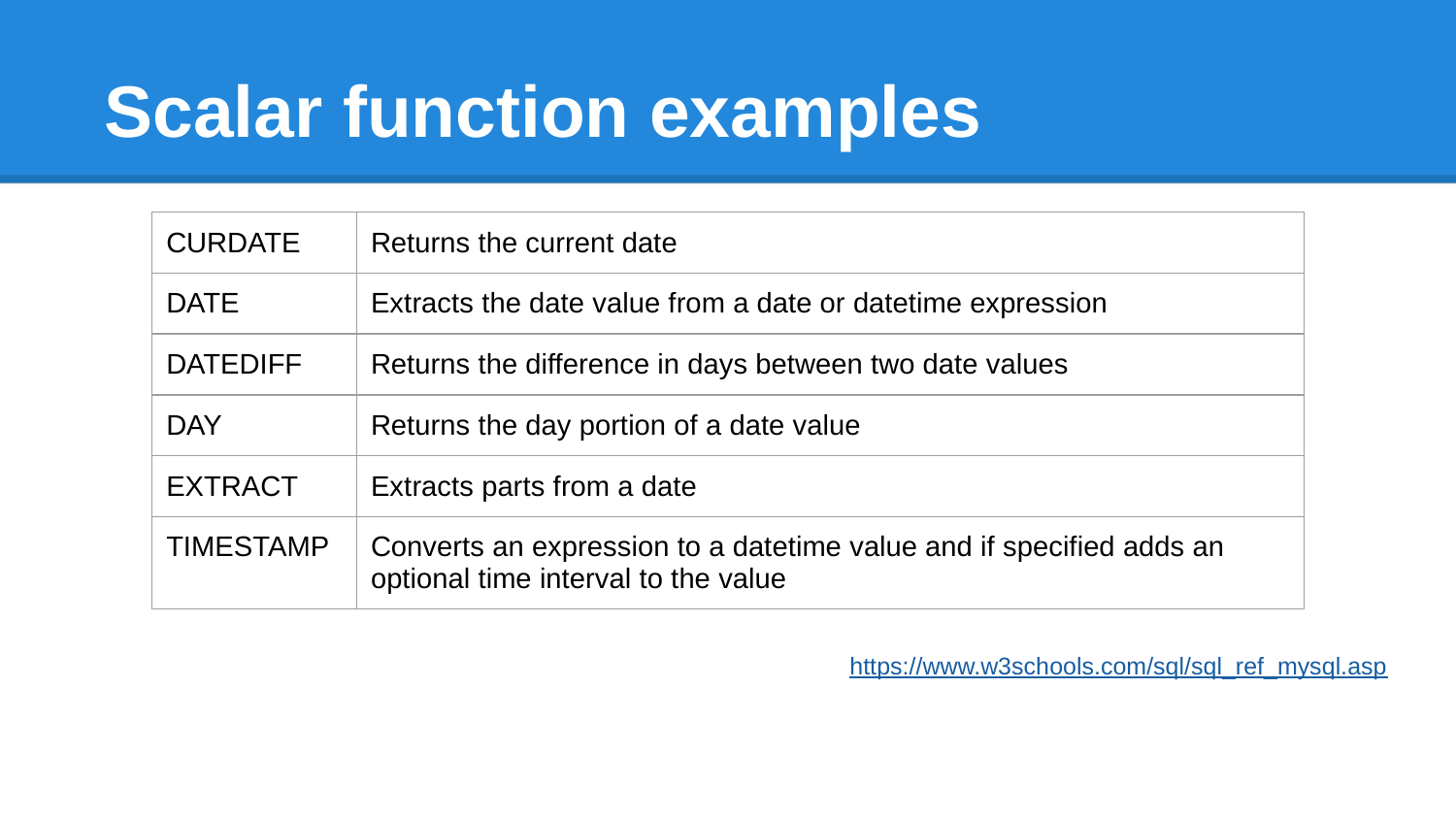

# Scalar function examples

https://www.w3schools.com/sql/sql_ref_mysql.asp

| CURDATE | Returns the current date |
| --- | --- |
| DATE | Extracts the date value from a date or datetime expression |
| DATEDIFF | Returns the difference in days between two date values |
| DAY | Returns the day portion of a date value |
| EXTRACT | Extracts parts from a date |
| TIMESTAMP | Converts an expression to a datetime value and if specified adds an optional time interval to the value |